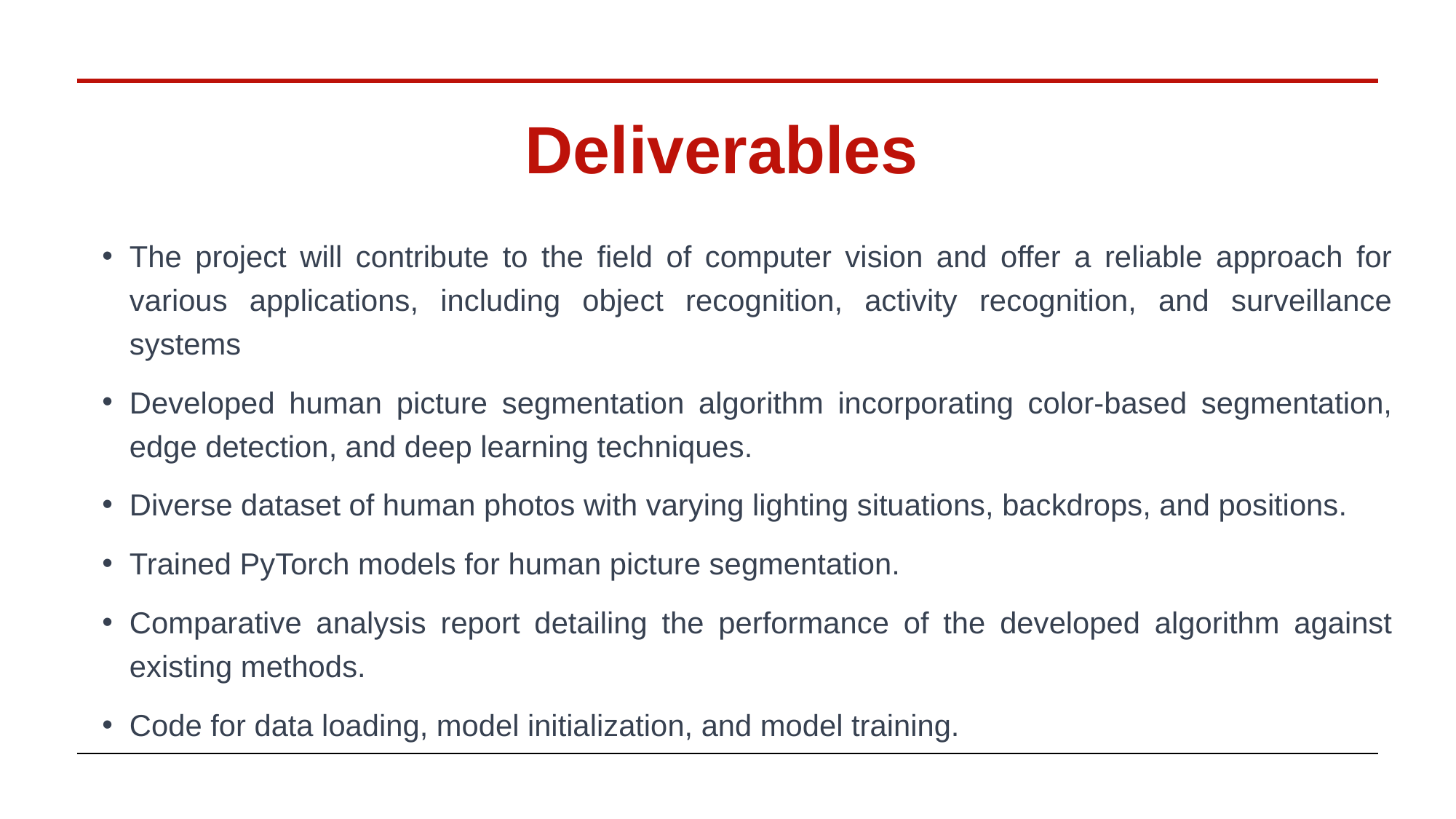

# Deliverables
The project will contribute to the field of computer vision and offer a reliable approach for various applications, including object recognition, activity recognition, and surveillance systems
Developed human picture segmentation algorithm incorporating color-based segmentation, edge detection, and deep learning techniques.
Diverse dataset of human photos with varying lighting situations, backdrops, and positions.
Trained PyTorch models for human picture segmentation.
Comparative analysis report detailing the performance of the developed algorithm against existing methods.
Code for data loading, model initialization, and model training.